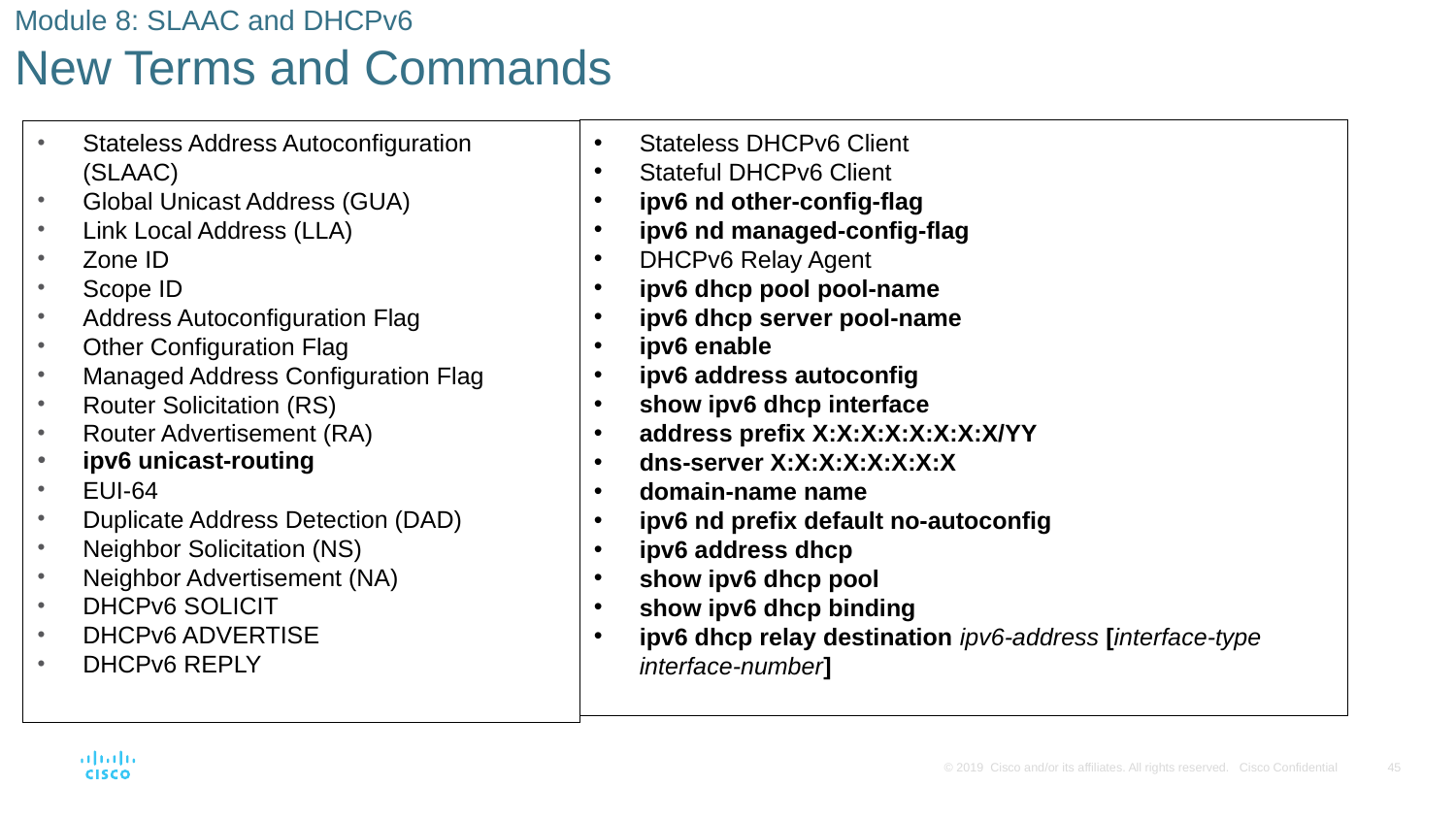

# Module 8: SLAAC and DHCPv6 New Terms and Commands
Stateless Address Autoconfiguration (SLAAC)
Global Unicast Address (GUA)
Link Local Address (LLA)
Zone ID
Scope ID
Address Autoconfiguration Flag
Other Configuration Flag
Managed Address Configuration Flag
Router Solicitation (RS)
Router Advertisement (RA)
ipv6 unicast-routing
EUI-64
Duplicate Address Detection (DAD)
Neighbor Solicitation (NS)
Neighbor Advertisement (NA)
DHCPv6 SOLICIT
DHCPv6 ADVERTISE
DHCPv6 REPLY

Stateless DHCPv6 Client
Stateful DHCPv6 Client
ipv6 nd other-config-flag
ipv6 nd managed-config-flag
DHCPv6 Relay Agent
ipv6 dhcp pool pool-name
ipv6 dhcp server pool-name
ipv6 enable
ipv6 address autoconfig
show ipv6 dhcp interface
address prefix X:X:X:X:X:X:X:X/YY
dns-server X:X:X:X:X:X:X:X
domain-name name
ipv6 nd prefix default no-autoconfig
ipv6 address dhcp
show ipv6 dhcp pool
show ipv6 dhcp binding
ipv6 dhcp relay destination ipv6-address [interface-type interface-number]